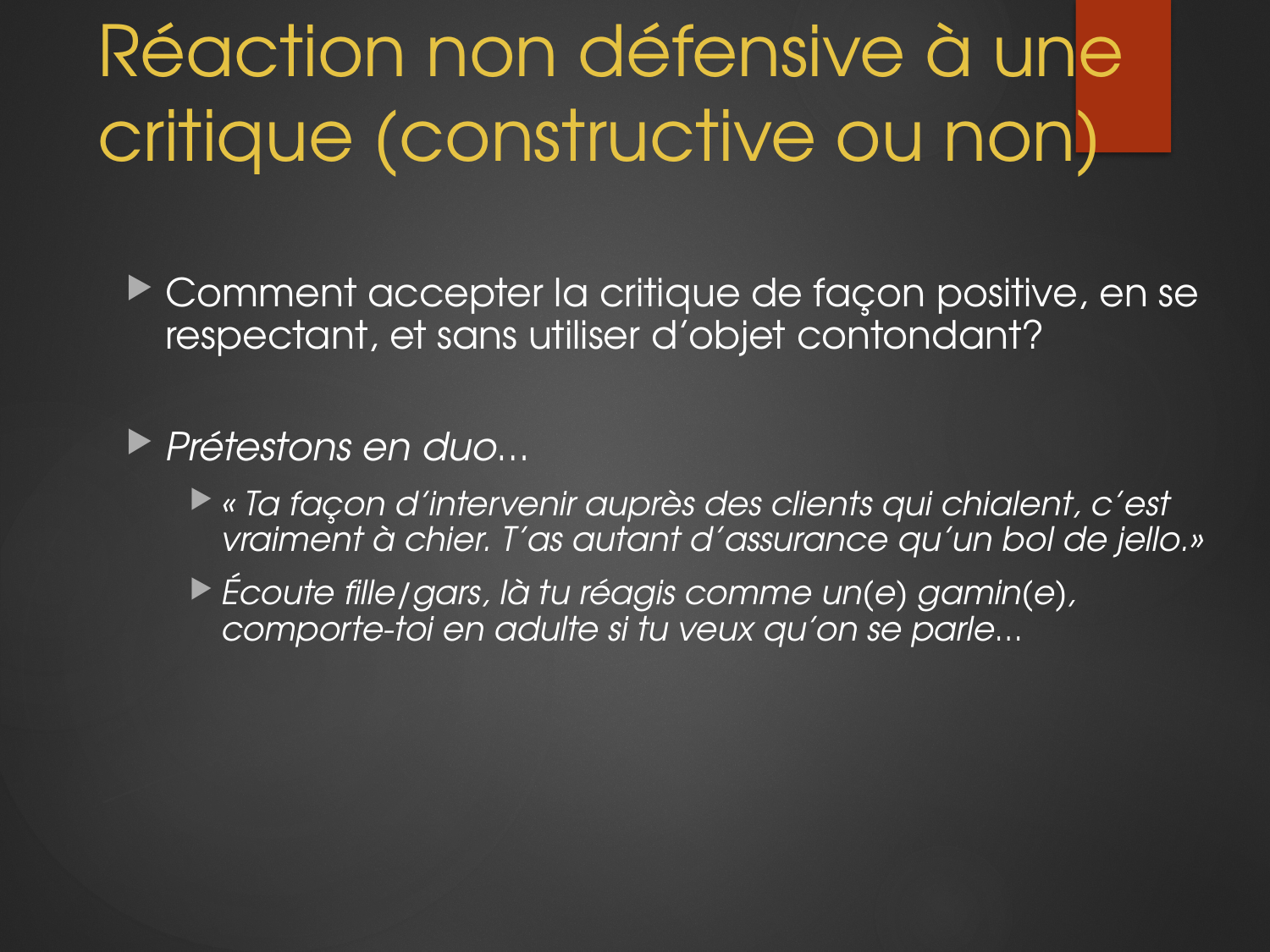

# Réaction non défensive à une critique (constructive ou non)

Comment accepter la critique de façon positive, en se respectant, et sans utiliser d’objet contondant?

Prétestons en duo…
« Ta façon d’intervenir auprès des clients qui chialent, c’est vraiment à chier. T’as autant d’assurance qu’un bol de jello.»
Écoute fille/gars, là tu réagis comme un(e) gamin(e), comporte-toi en adulte si tu veux qu’on se parle…